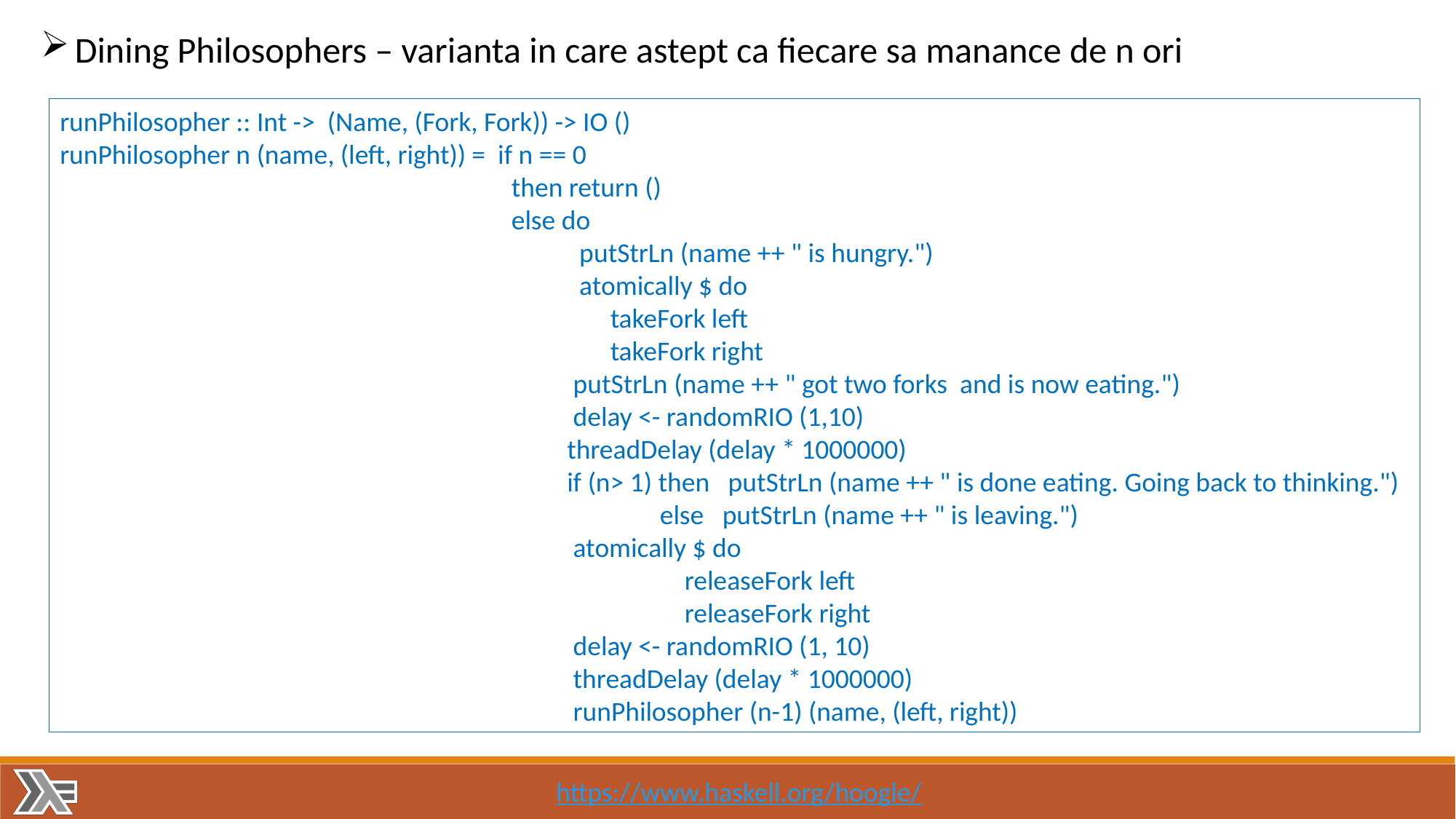

Dining Philosophers – varianta in care astept ca fiecare sa manance de n ori
runPhilosopher :: Int ->  (Name, (Fork, Fork)) -> IO ()
runPhilosopher n (name, (left, right)) =  if n == 0
                                                                         then return ()
                                                                         else do
                                                                                    putStrLn (name ++ " is hungry.")
                                                                                    atomically $ do
                                                                                         takeFork left
                                                                                         takeFork right
                                                                                   putStrLn (name ++ " got two forks  and is now eating.")
                                                                                   delay <- randomRIO (1,10)
                                                                                  threadDelay (delay * 1000000)
                                                                                  if (n> 1) then   putStrLn (name ++ " is done eating. Going back to thinking.")
                                                                                                 else   putStrLn (name ++ " is leaving.")
                                                                                   atomically $ do
                                                                                                     releaseFork left
                                                                                                     releaseFork right
                                                                                   delay <- randomRIO (1, 10)
                                                                                   threadDelay (delay * 1000000)
                                                                                   runPhilosopher (n-1) (name, (left, right))